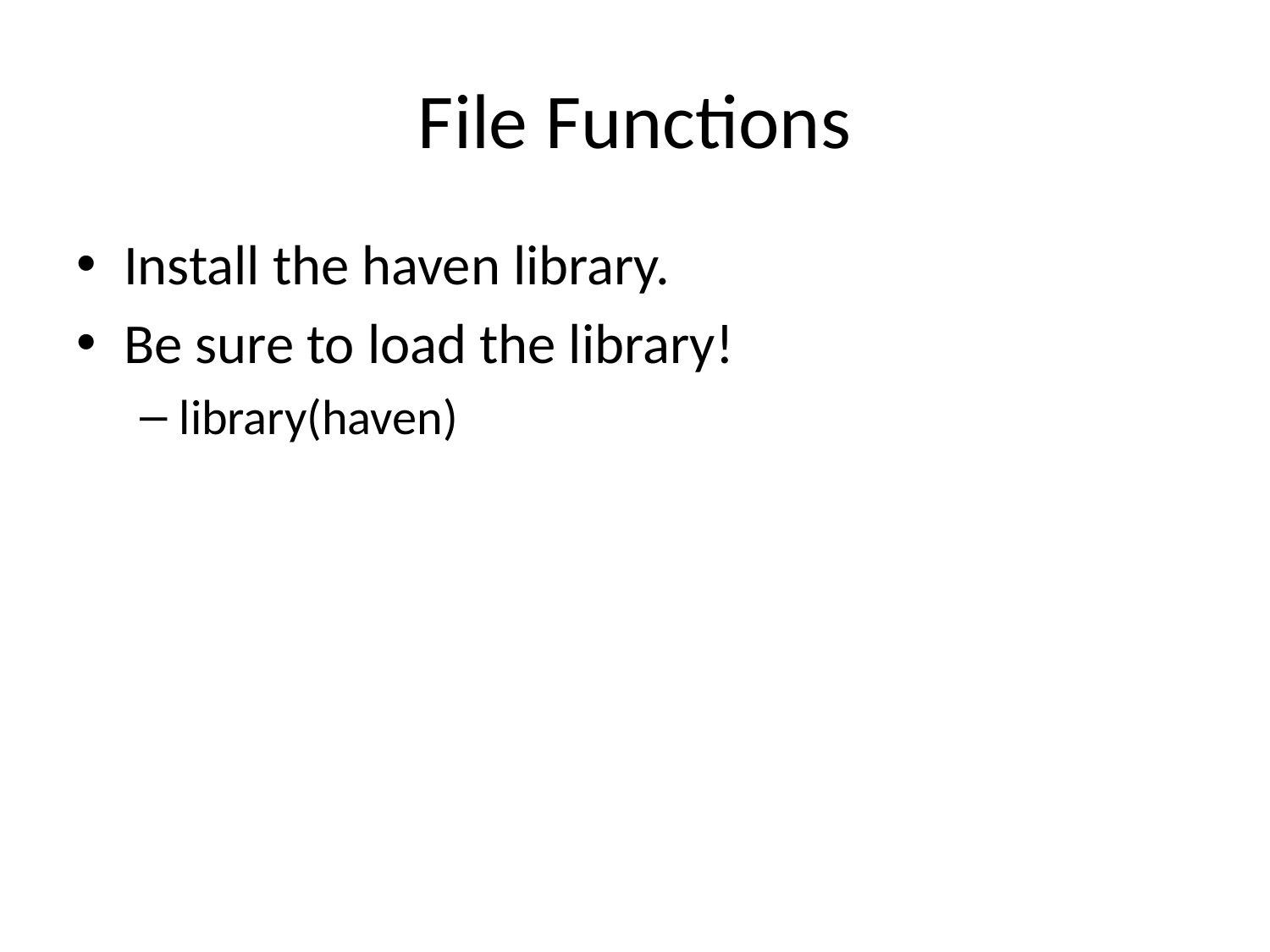

# File Functions
Install the haven library.
Be sure to load the library!
library(haven)